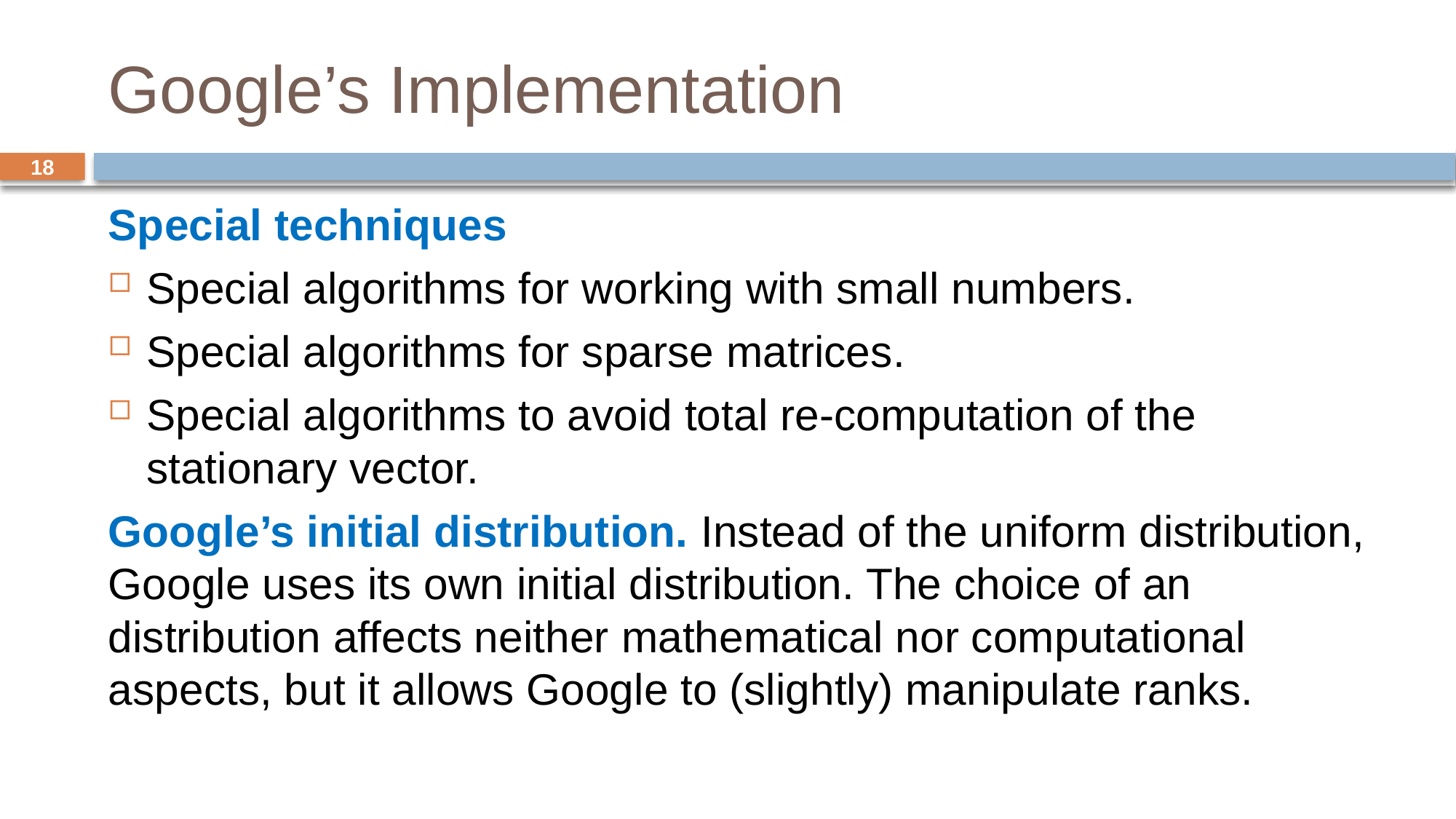

# Google’s Implementation
18
Special techniques
Special algorithms for working with small numbers.
Special algorithms for sparse matrices.
Special algorithms to avoid total re-computation of the stationary vector.
Google’s initial distribution. Instead of the uniform distribution, Google uses its own initial distribution. The choice of an distribution affects neither mathematical nor computational aspects, but it allows Google to (slightly) manipulate ranks.